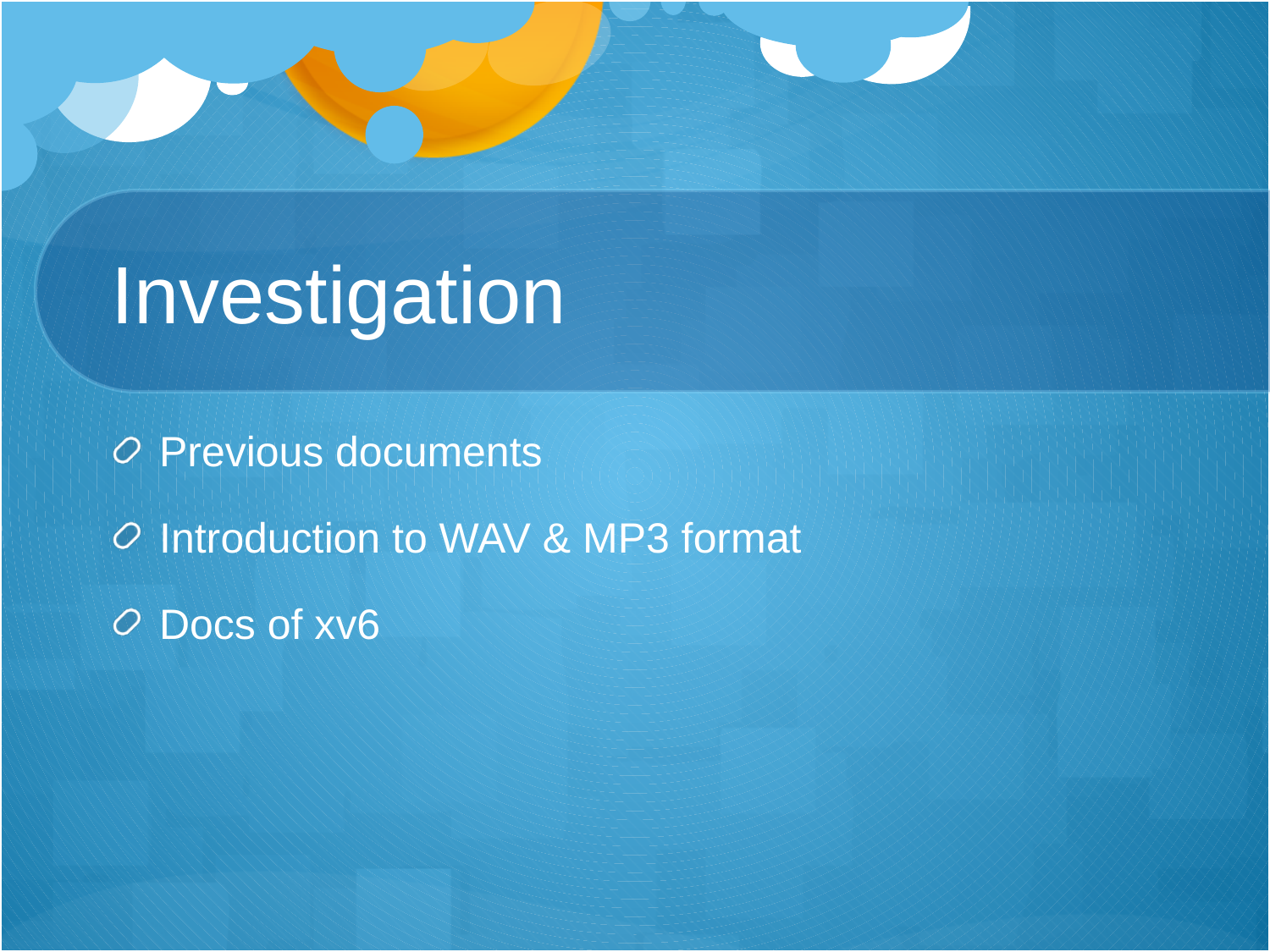

# Investigation
Previous documents
Introduction to WAV & MP3 format
Docs of xv6